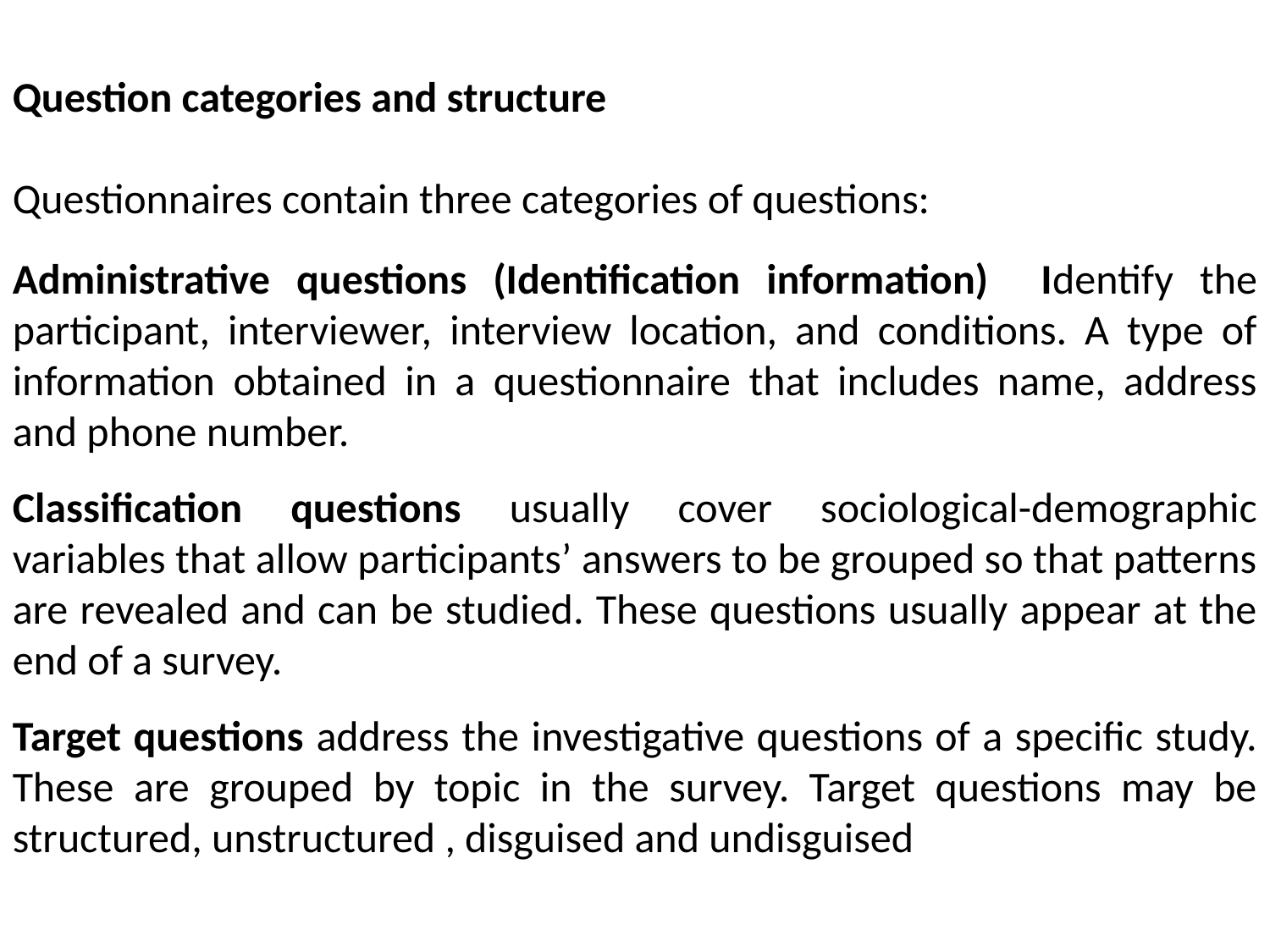

Question categories and structure

Questionnaires contain three categories of questions:

Administrative questions (Identification information)  Identify the participant, interviewer, interview location, and conditions. A type of information obtained in a questionnaire that includes name, address and phone number.

Classification questions usually cover sociological-demographic variables that allow participants’ answers to be grouped so that patterns are revealed and can be studied. These questions usually appear at the end of a survey.

Target questions address the investigative questions of a specific study. These are grouped by topic in the survey. Target questions may be structured, unstructured , disguised and undisguised